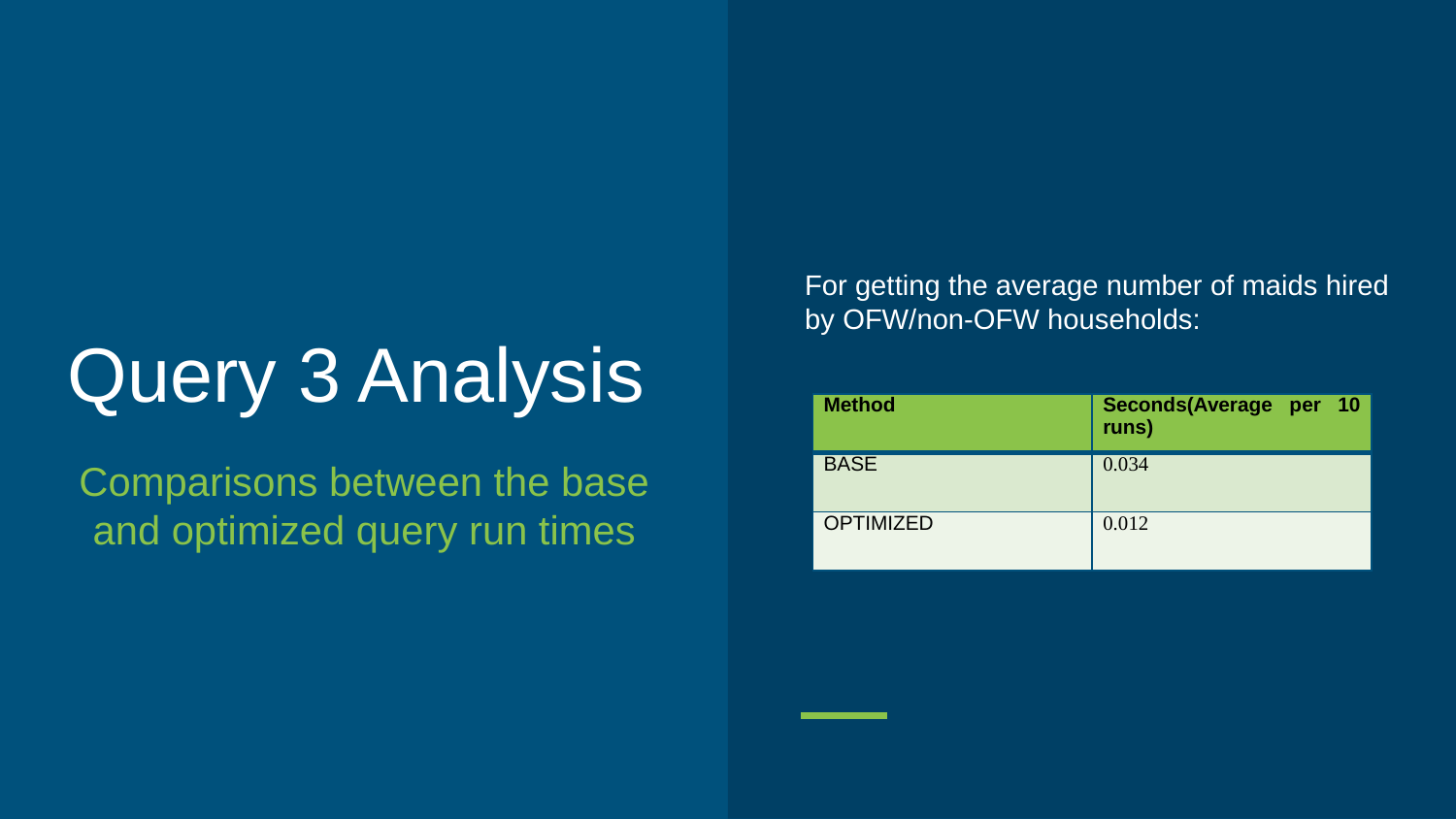

# Query 3 Analysis
For getting the average number of maids hired by OFW/non-OFW households:
| Method | Seconds(Average per 10 runs) |
| --- | --- |
| BASE | 0.034 |
| OPTIMIZED | 0.012 |
Comparisons between the base and optimized query run times